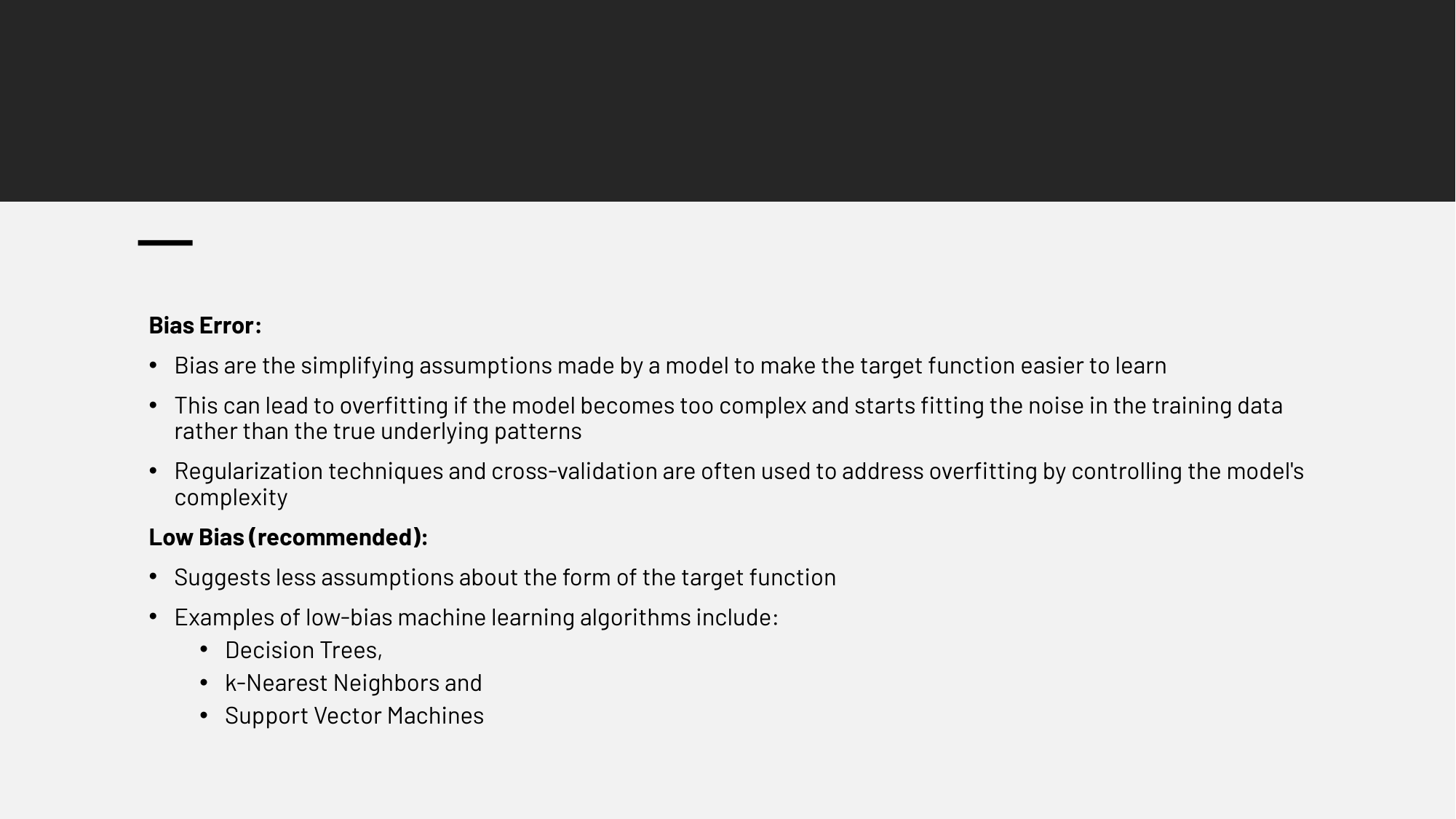

Bias Error:
Bias are the simplifying assumptions made by a model to make the target function easier to learn
This can lead to overfitting if the model becomes too complex and starts fitting the noise in the training data rather than the true underlying patterns
Regularization techniques and cross-validation are often used to address overfitting by controlling the model's complexity
Low Bias (recommended):
Suggests less assumptions about the form of the target function
Examples of low-bias machine learning algorithms include:
Decision Trees,
k-Nearest Neighbors and
Support Vector Machines